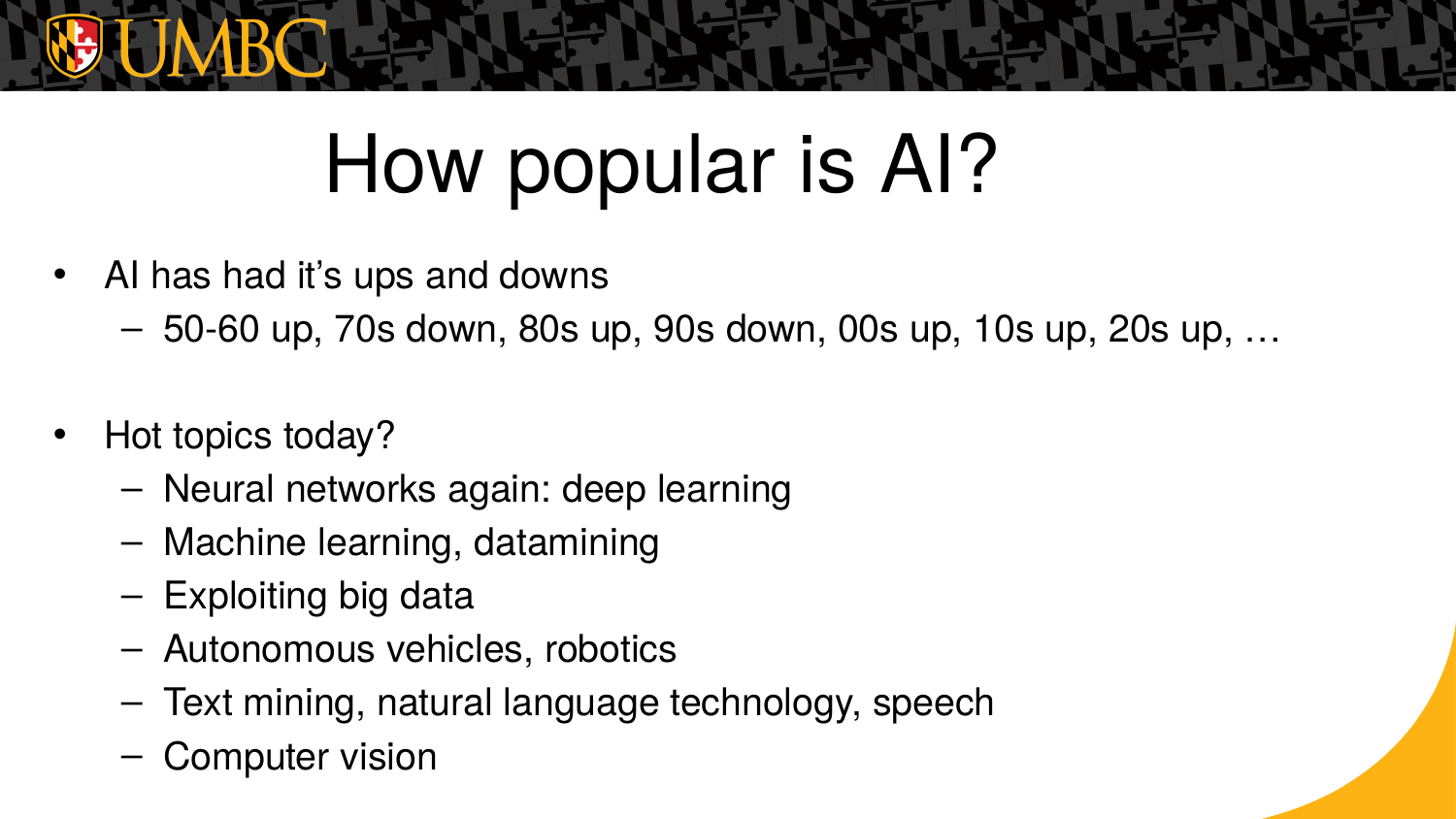

# How popular is AI?
AI has had it’s ups and downs
50-60 up, 70s down, 80s up, 90s down, 00s up, 10s up, 20s up, …

Hot topics today?
Neural networks again: deep learning
Machine learning, datamining
Exploiting big data
Autonomous vehicles, robotics
Text mining, natural language technology, speech
Computer vision